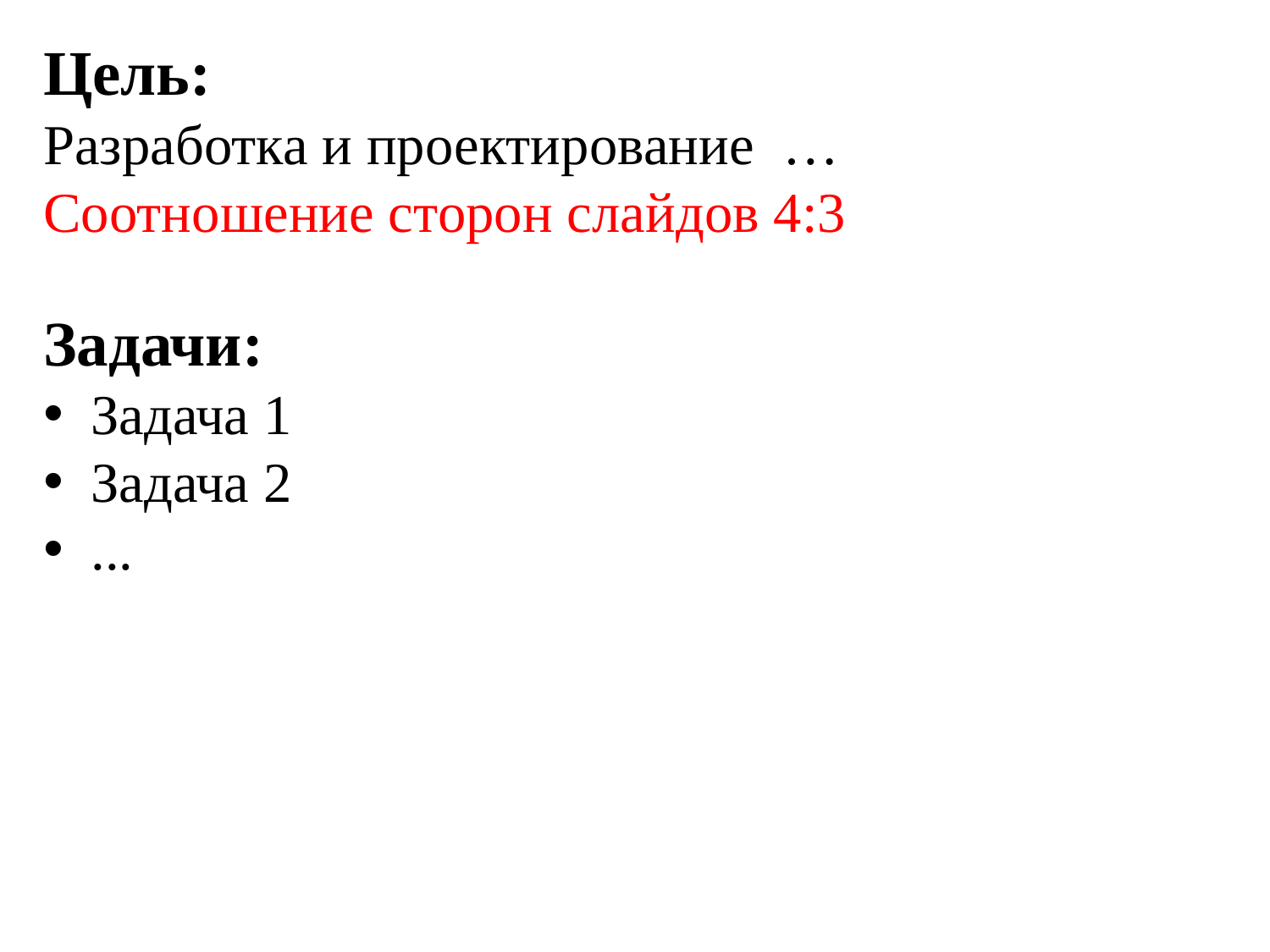

Цель:
Разработка и проектирование  …
Соотношение сторон слайдов 4:3
Задачи:
Задача 1
Задача 2
...